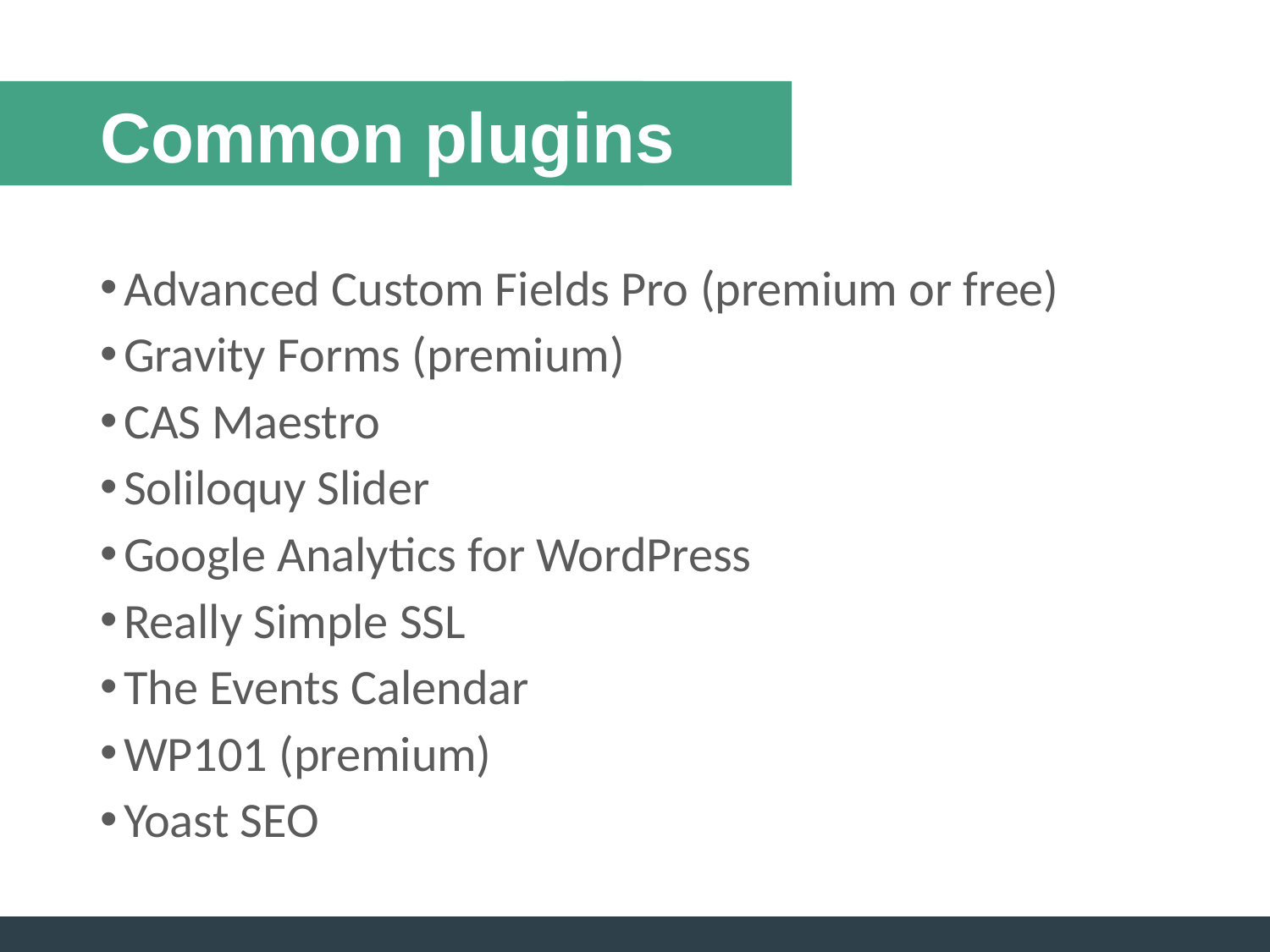

# Common plugins

Advanced Custom Fields Pro (premium or free)
Gravity Forms (premium)
CAS Maestro
Soliloquy Slider
Google Analytics for WordPress
Really Simple SSL
The Events Calendar
WP101 (premium)
Yoast SEO